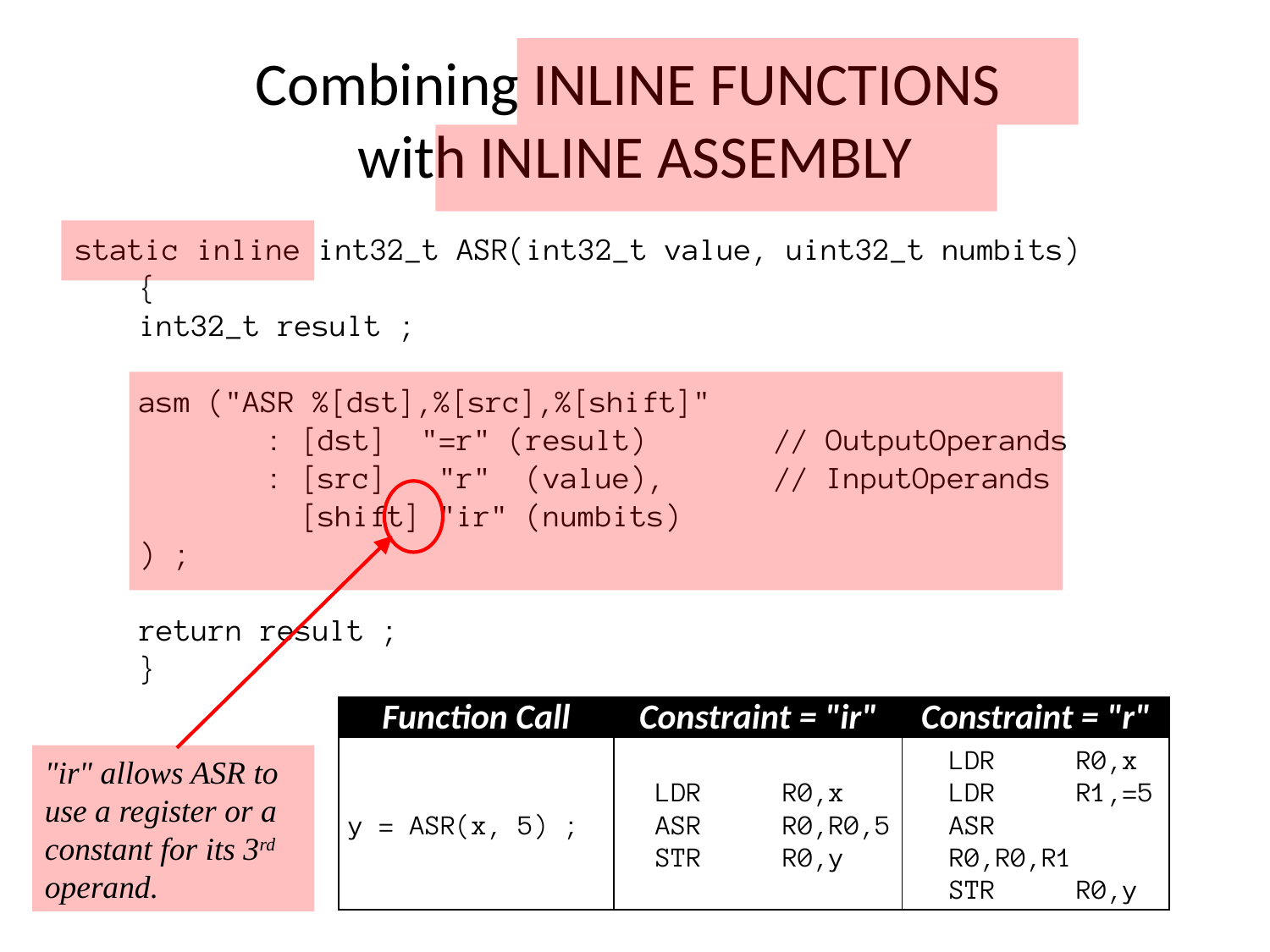

# Combining INLINE FUNCTIONS with INLINE ASSEMBLY

static inline int32_t ASR(int32_t value, uint32_t numbits)
{
int32_t result ;

asm ("ASR %[dst],%[src],%[shift]"
	: [dst]  "=r" (result)	// OutputOperands
	: [src]   "r"  (value),	// InputOperands
	  [shift] "ir" (numbits)
) ;

return result ;
}

| Function Call | Constraint = "ir" | Constraint = "r" |
| --- | --- | --- |
| y = ASR(x, 5) ; | LDR R0,x ASR R0,R0,5 STR R0,y | LDR R0,x LDR R1,=5 ASR R0,R0,R1 STR R0,y |
"ir" allows ASR to use a register or a constant for its 3rd operand.